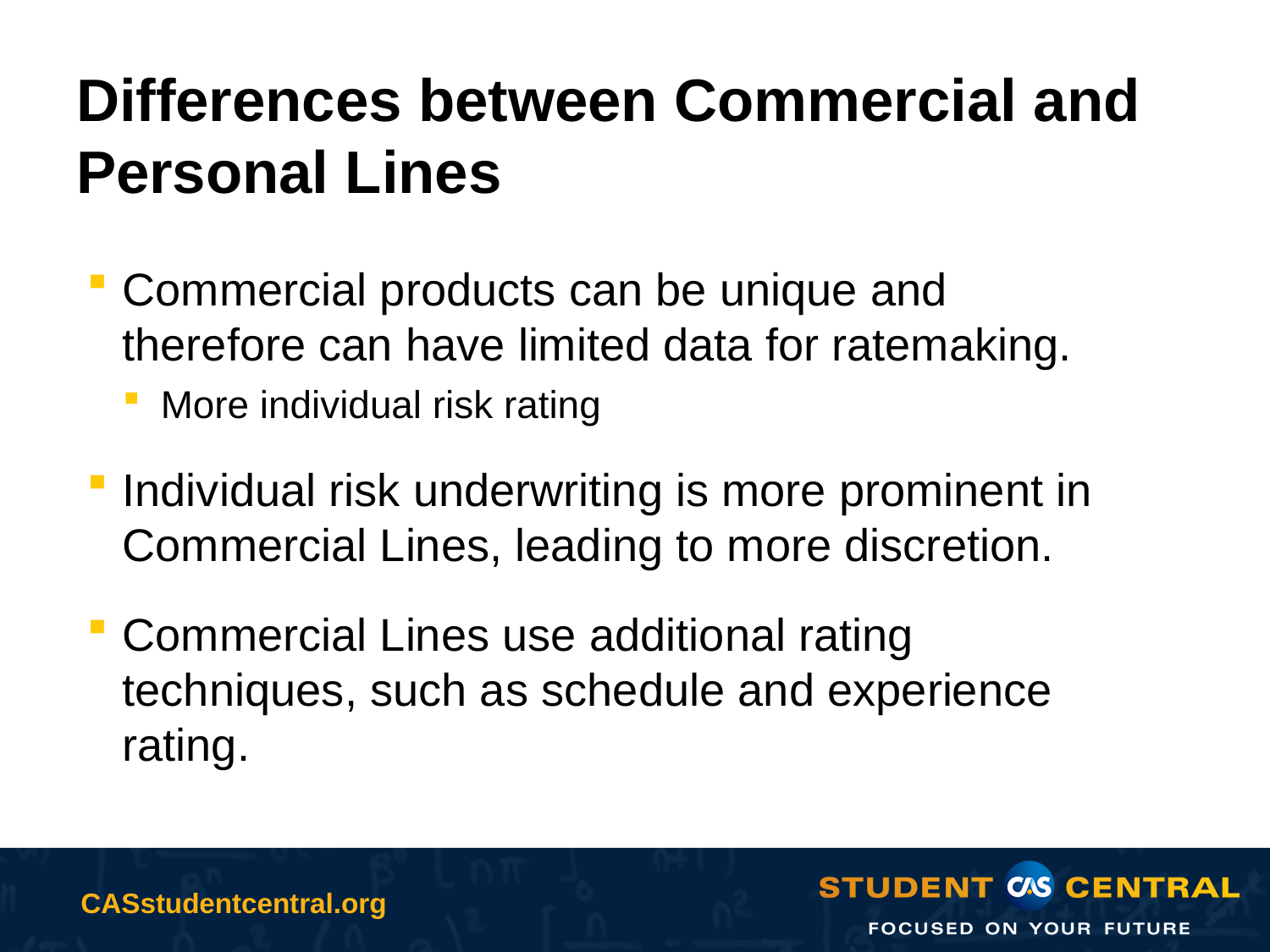

# Differences between Commercial and Personal Lines
Commercial products can be unique and therefore can have limited data for ratemaking.
More individual risk rating
Individual risk underwriting is more prominent in Commercial Lines, leading to more discretion.
Commercial Lines use additional rating techniques, such as schedule and experience rating.